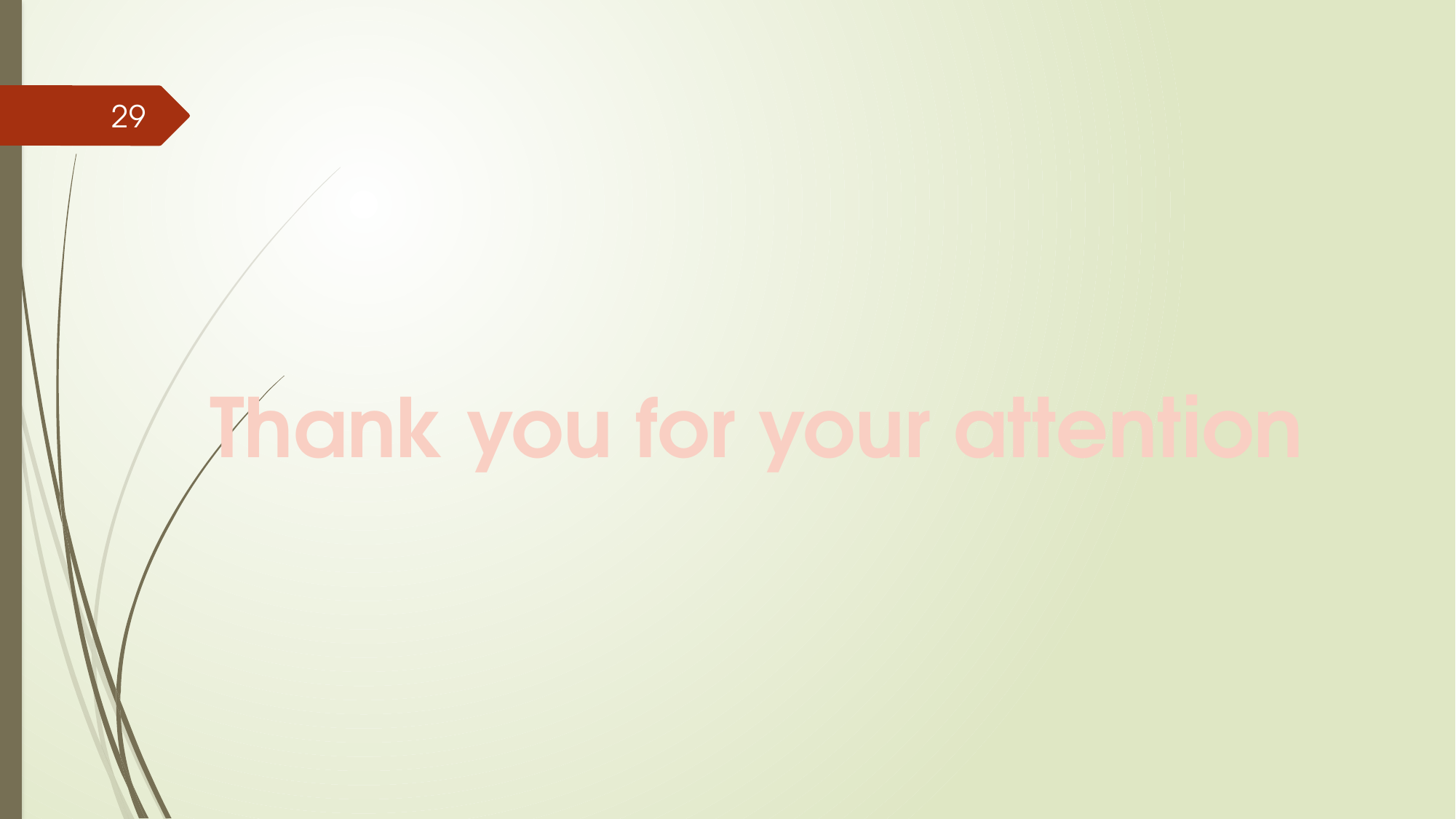

#
29

Thank you for your attention